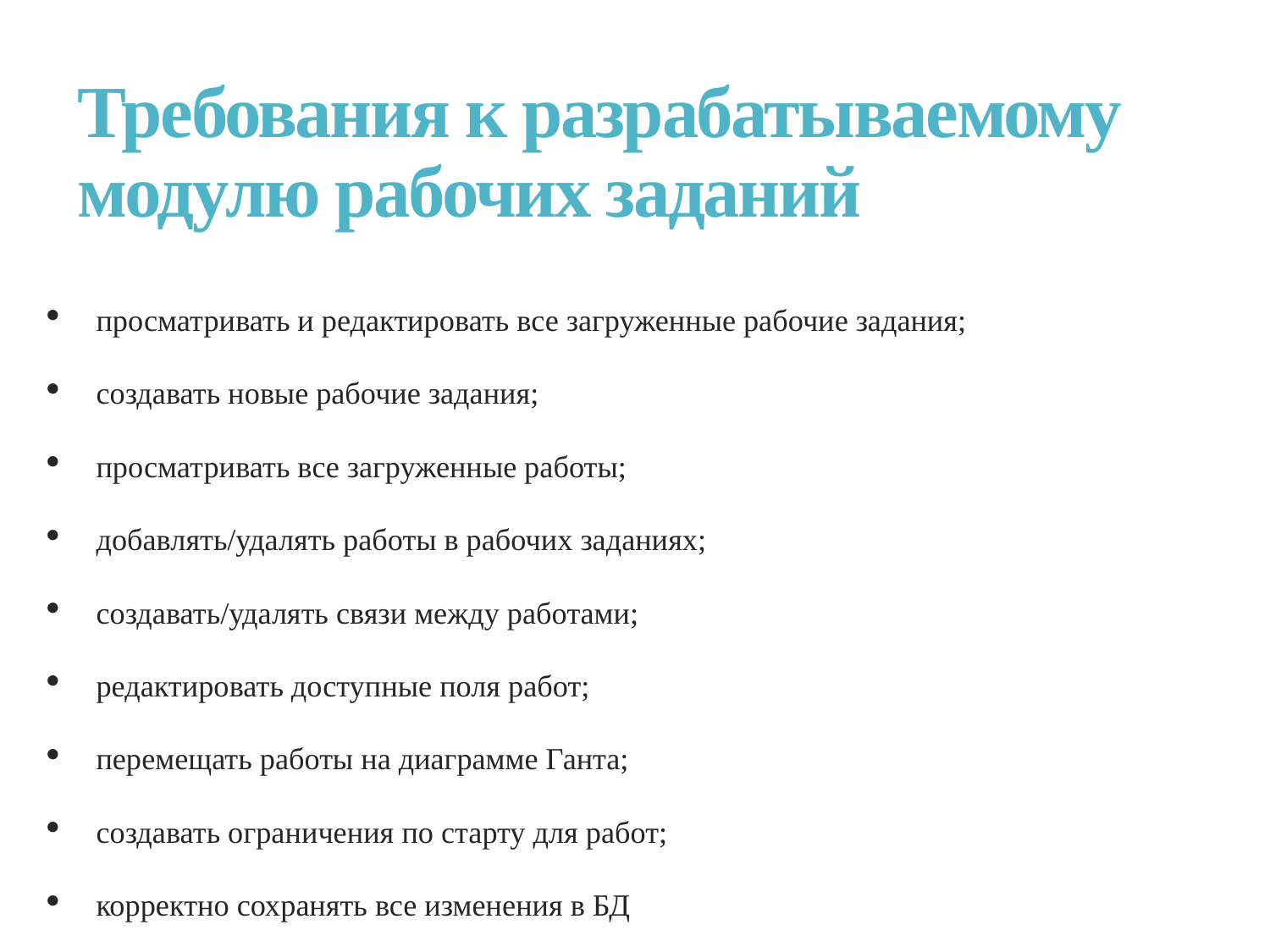

# Требования к разрабатываемому модулю рабочих заданий
просматривать и редактировать все загруженные рабочие задания;
создавать новые рабочие задания;
просматривать все загруженные работы;
добавлять/удалять работы в рабочих заданиях;
создавать/удалять связи между работами;
редактировать доступные поля работ;
перемещать работы на диаграмме Ганта;
создавать ограничения по старту для работ;
корректно сохранять все изменения в БД